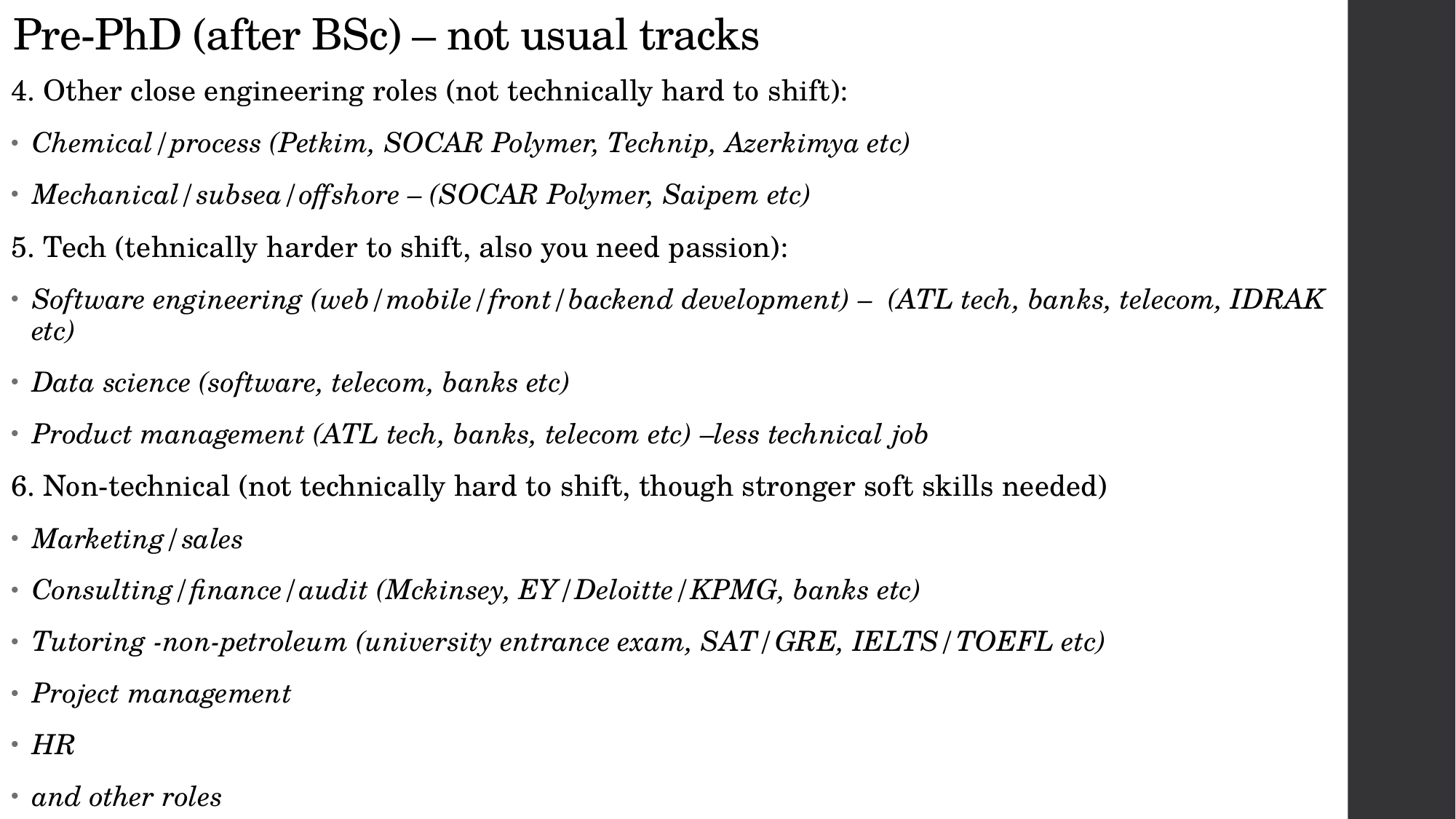

# Pre-PhD (after BSc) – not usual tracks
4. Other close engineering roles (not technically hard to shift):
Chemical/process (Petkim, SOCAR Polymer, Technip, Azerkimya etc)
Mechanical/subsea/offshore – (SOCAR Polymer, Saipem etc)
5. Tech (tehnically harder to shift, also you need passion):
Software engineering (web/mobile/front/backend development) –  (ATL tech, banks, telecom, IDRAK etc)
Data science (software, telecom, banks etc)
Product management (ATL tech, banks, telecom etc) –less technical job
6. Non-technical (not technically hard to shift, though stronger soft skills needed)
Marketing/sales
Consulting/finance/audit (Mckinsey, EY/Deloitte/KPMG, banks etc)
Tutoring -non-petroleum (university entrance exam, SAT/GRE, IELTS/TOEFL etc)
Project management
HR
and other roles